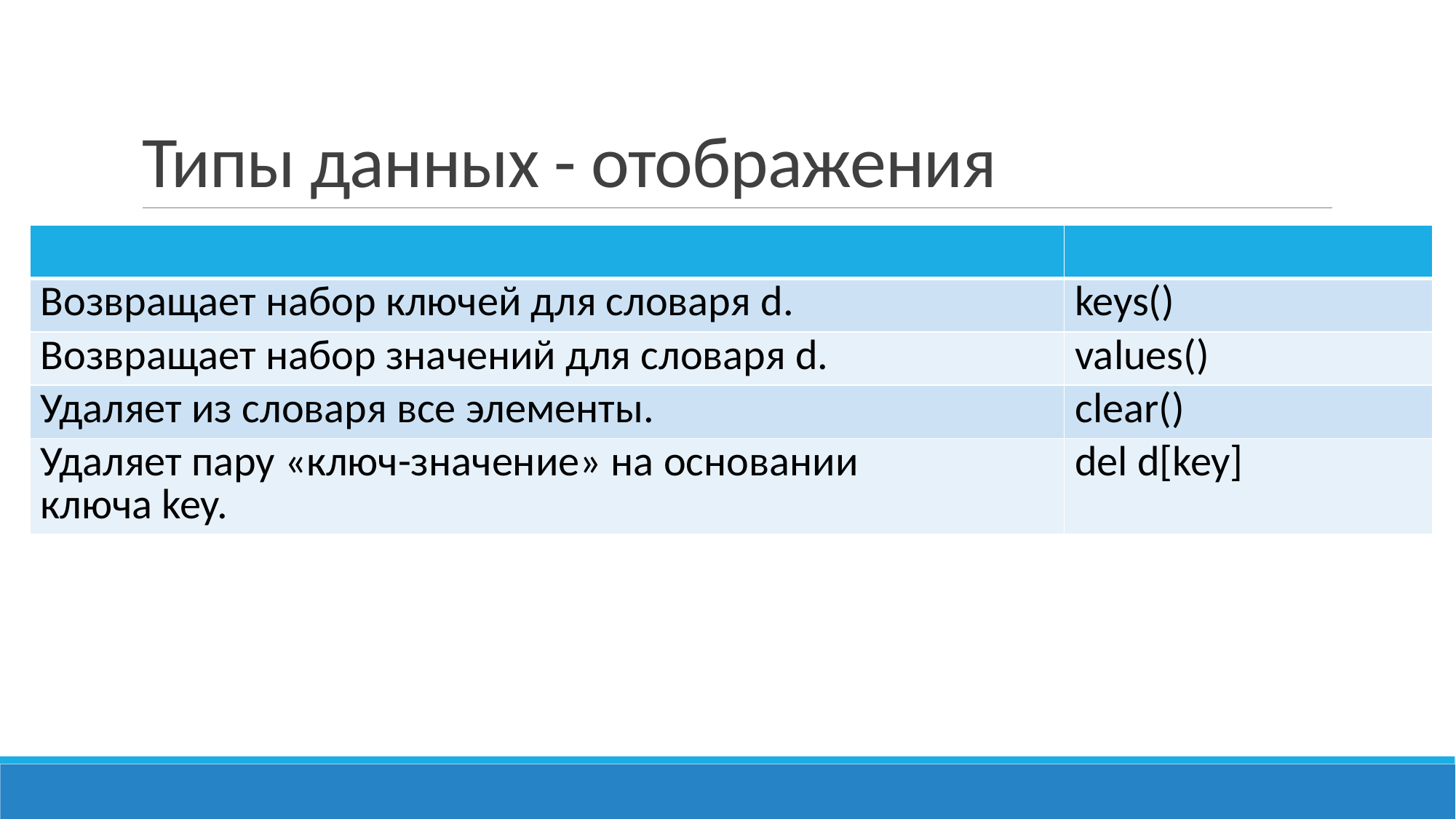

# Типы данных - отображения
|  |  |
| --- | --- |
| Возвращает набор ключей для словаря d. | keys() |
| Возвращает набор значений для словаря d. | values() |
| Удаляет из словаря все элементы. | clear() |
| Удаляет пару «ключ-значение» на основании ключа key. | del d[key] |